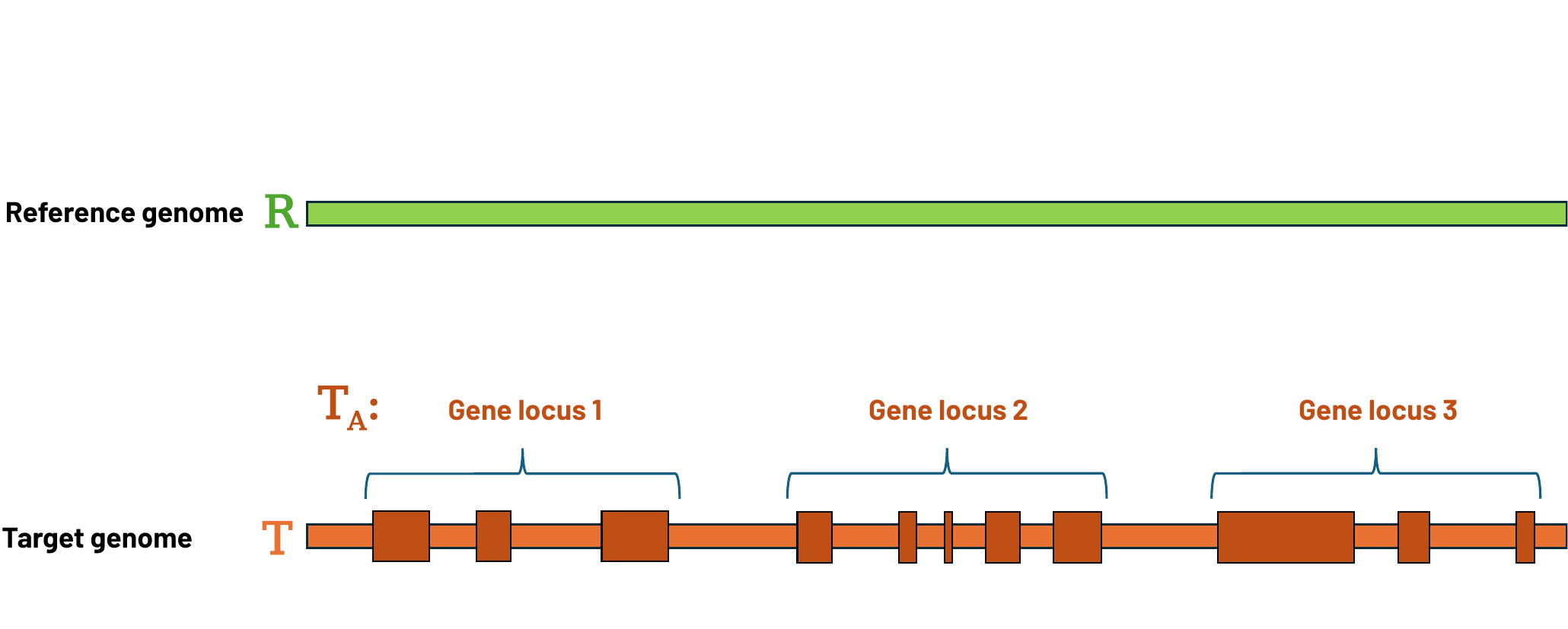

R
Reference genome

TA:
Gene locus 3
Gene locus 2
Gene locus 1
T

Target genome